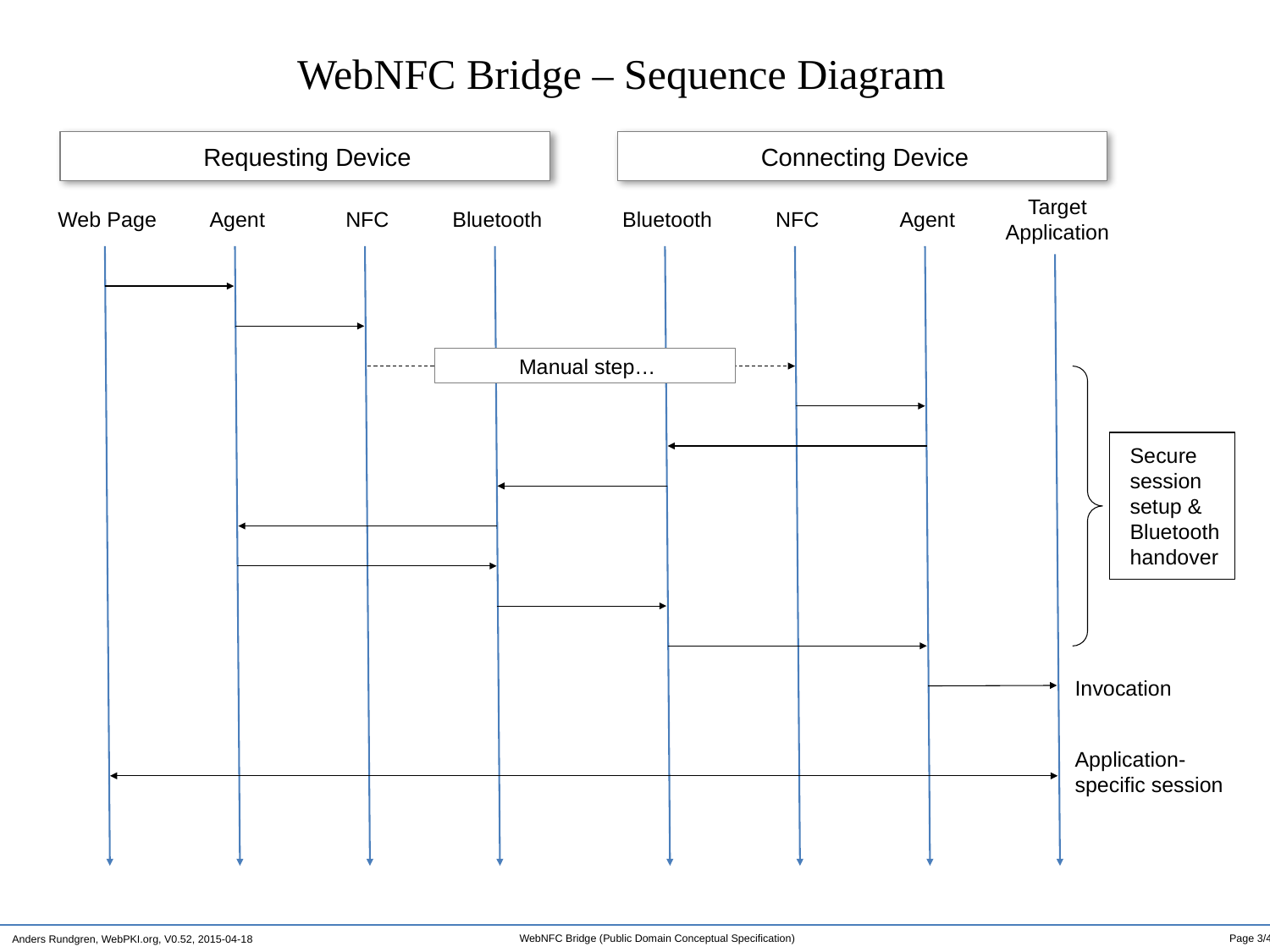

WebNFC Bridge – Sequence Diagram
Requesting Device
Connecting Device
Target
Application
Web Page
Agent
NFC
Bluetooth
Bluetooth
NFC
Agent
Manual step…

Secure
session
setup & Bluetooth handover
Invocation
Application-specific session